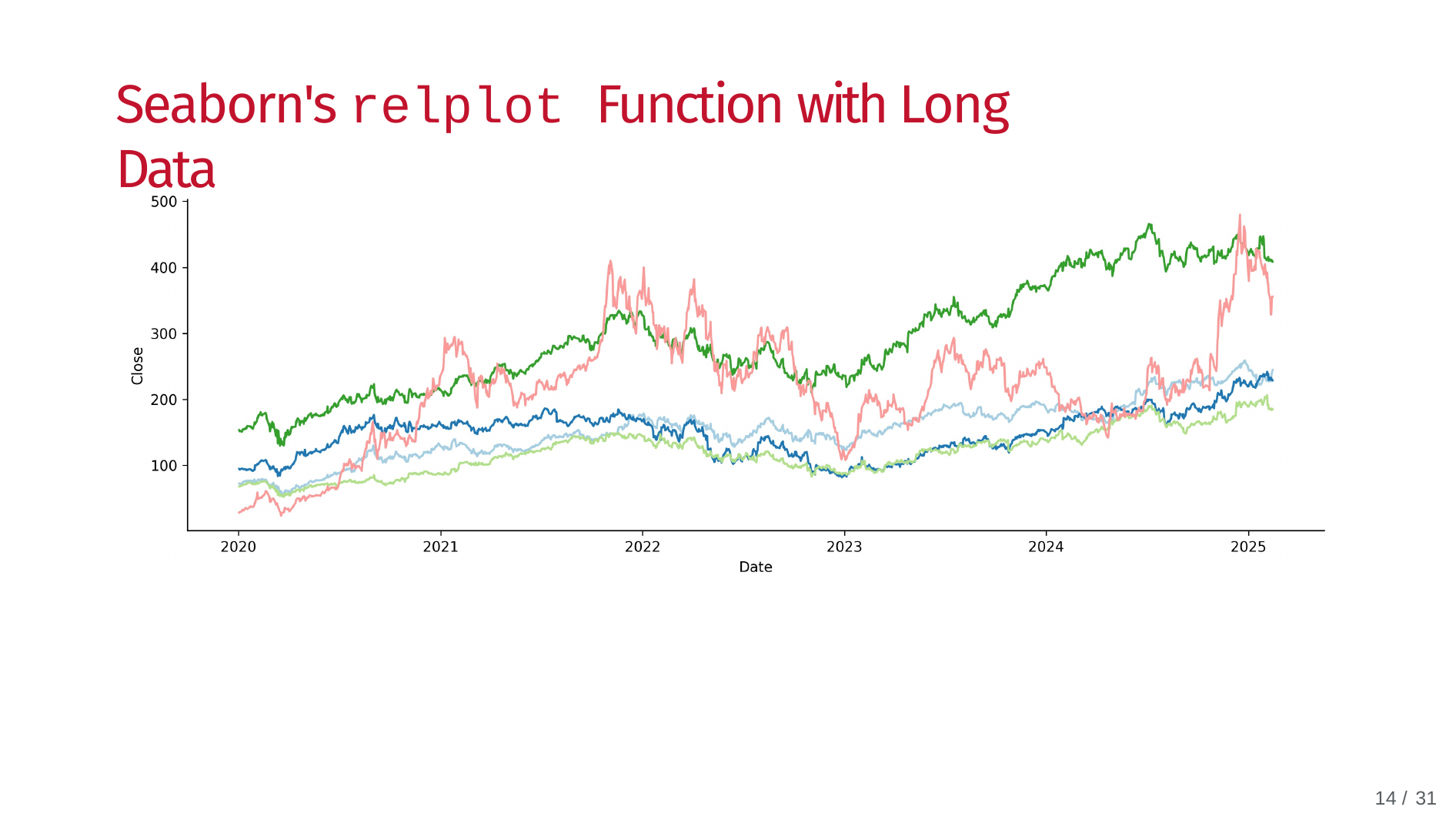

# Seaborn's relplot Function with Long Data

14 / 31